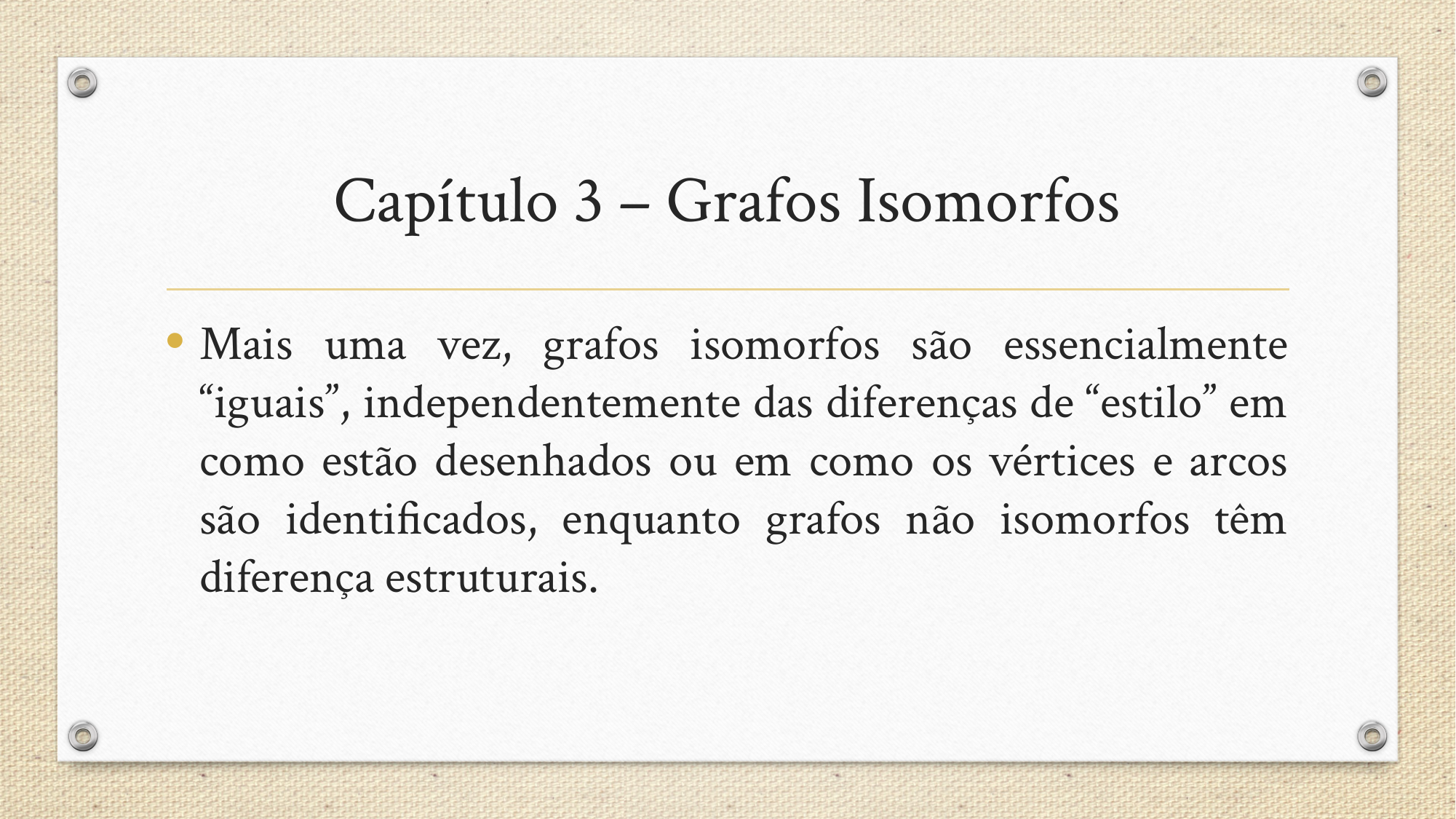

# Capítulo 3 – Grafos Isomorfos
Mais uma vez, grafos isomorfos são essencialmente “iguais”, independentemente das diferenças de “estilo” em como estão desenhados ou em como os vértices e arcos são identificados, enquanto grafos não isomorfos têm diferença estruturais.